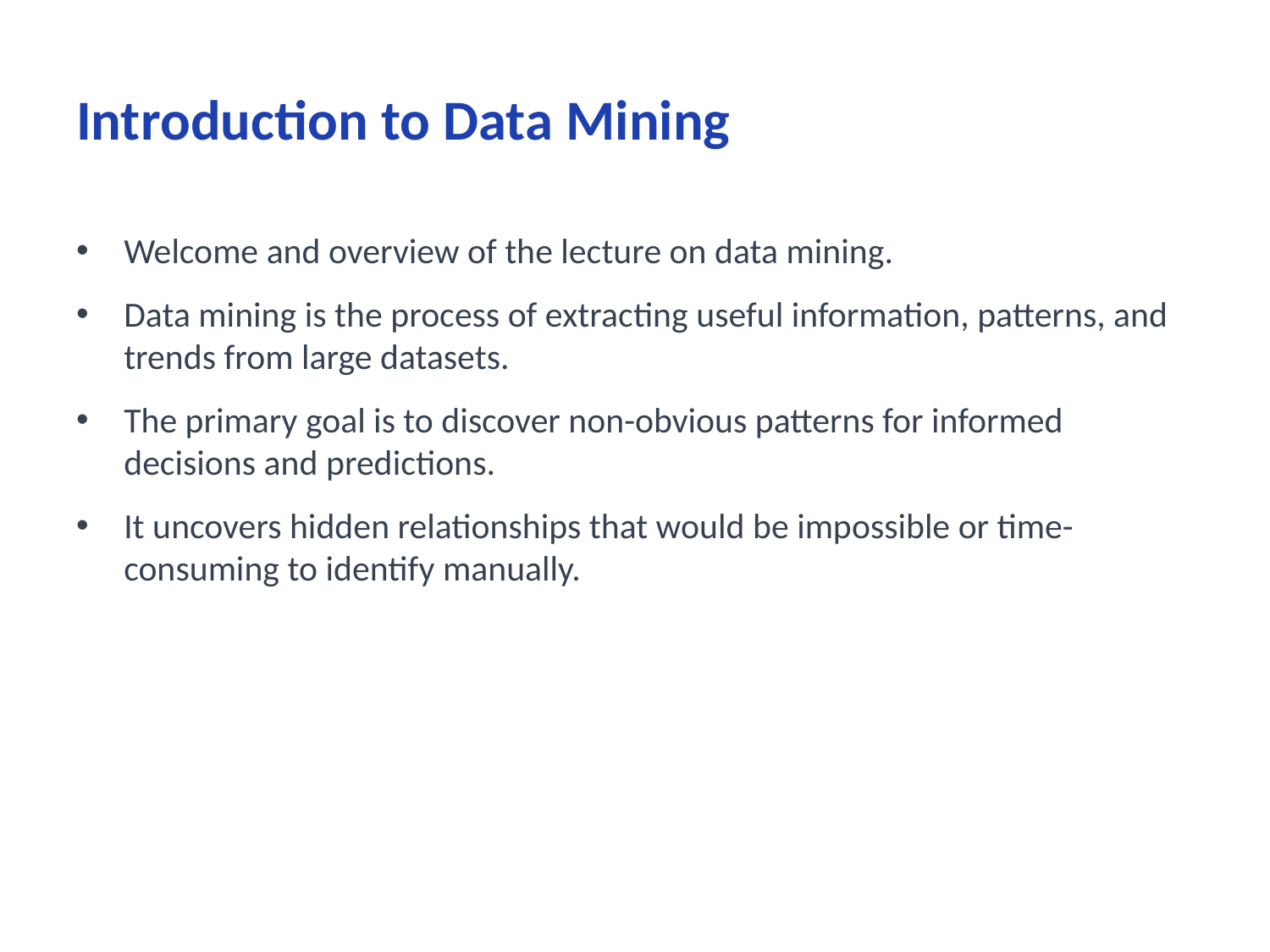

# Introduction to Data Mining
Welcome and overview of the lecture on data mining.
Data mining is the process of extracting useful information, patterns, and trends from large datasets.
The primary goal is to discover non-obvious patterns for informed decisions and predictions.
It uncovers hidden relationships that would be impossible or time-consuming to identify manually.